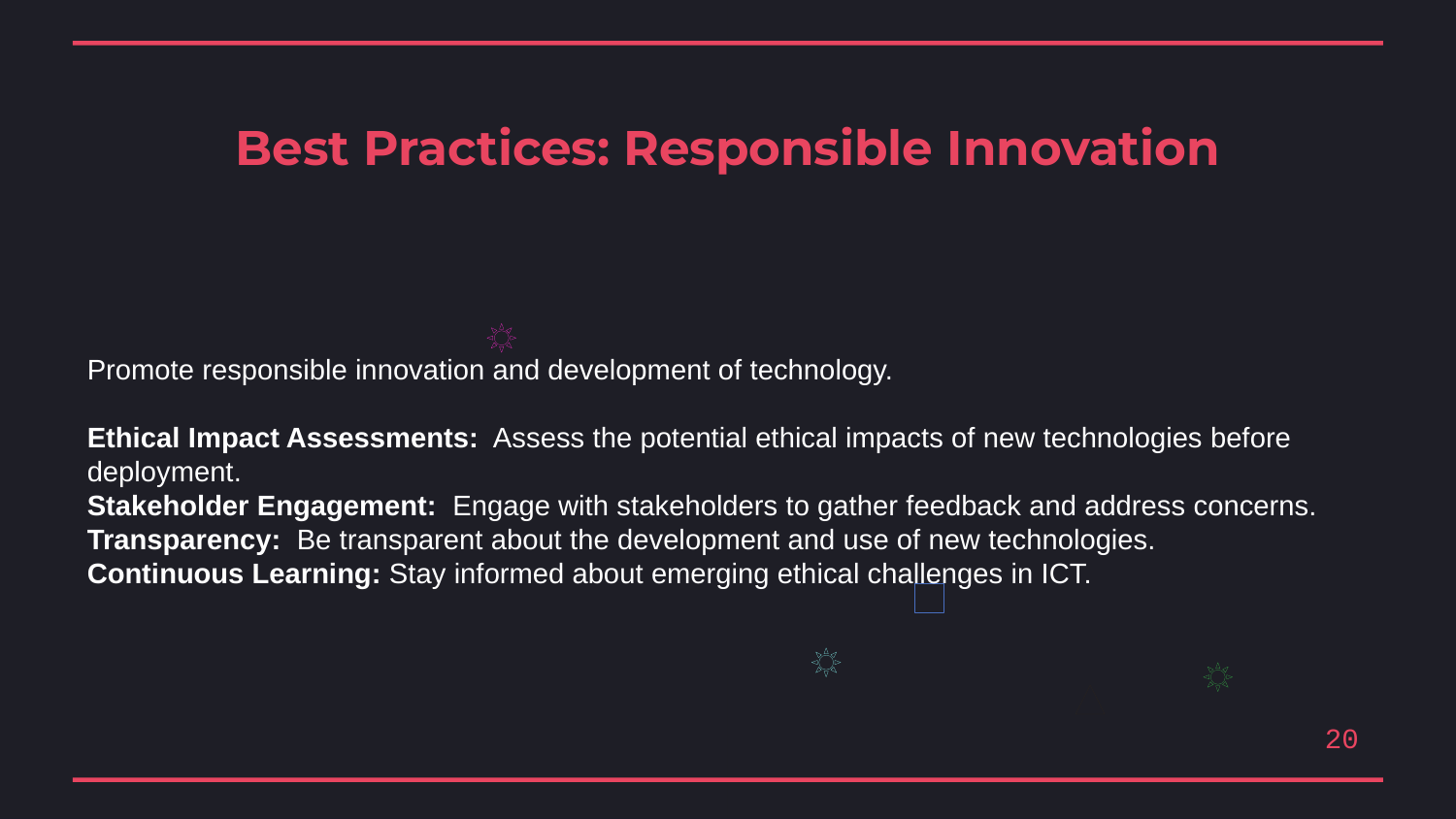

Best Practices: Responsible Innovation
Promote responsible innovation and development of technology.

Ethical Impact Assessments:  Assess the potential ethical impacts of new technologies before deployment.
Stakeholder Engagement:  Engage with stakeholders to gather feedback and address concerns.
Transparency:  Be transparent about the development and use of new technologies.
Continuous Learning: Stay informed about emerging ethical challenges in ICT.

20